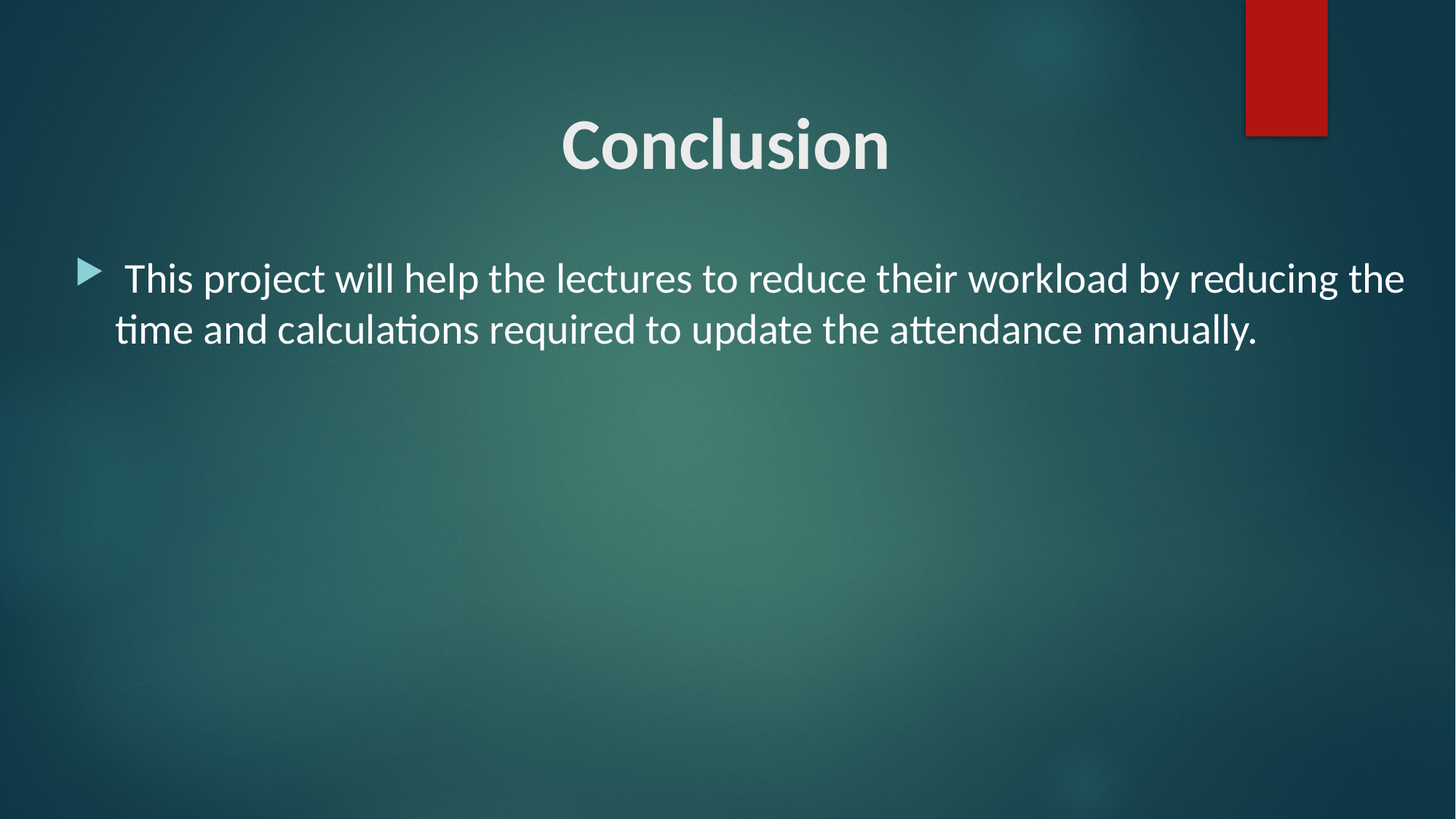

# Conclusion
 This project will help the lectures to reduce their workload by reducing the time and calculations required to update the attendance manually.